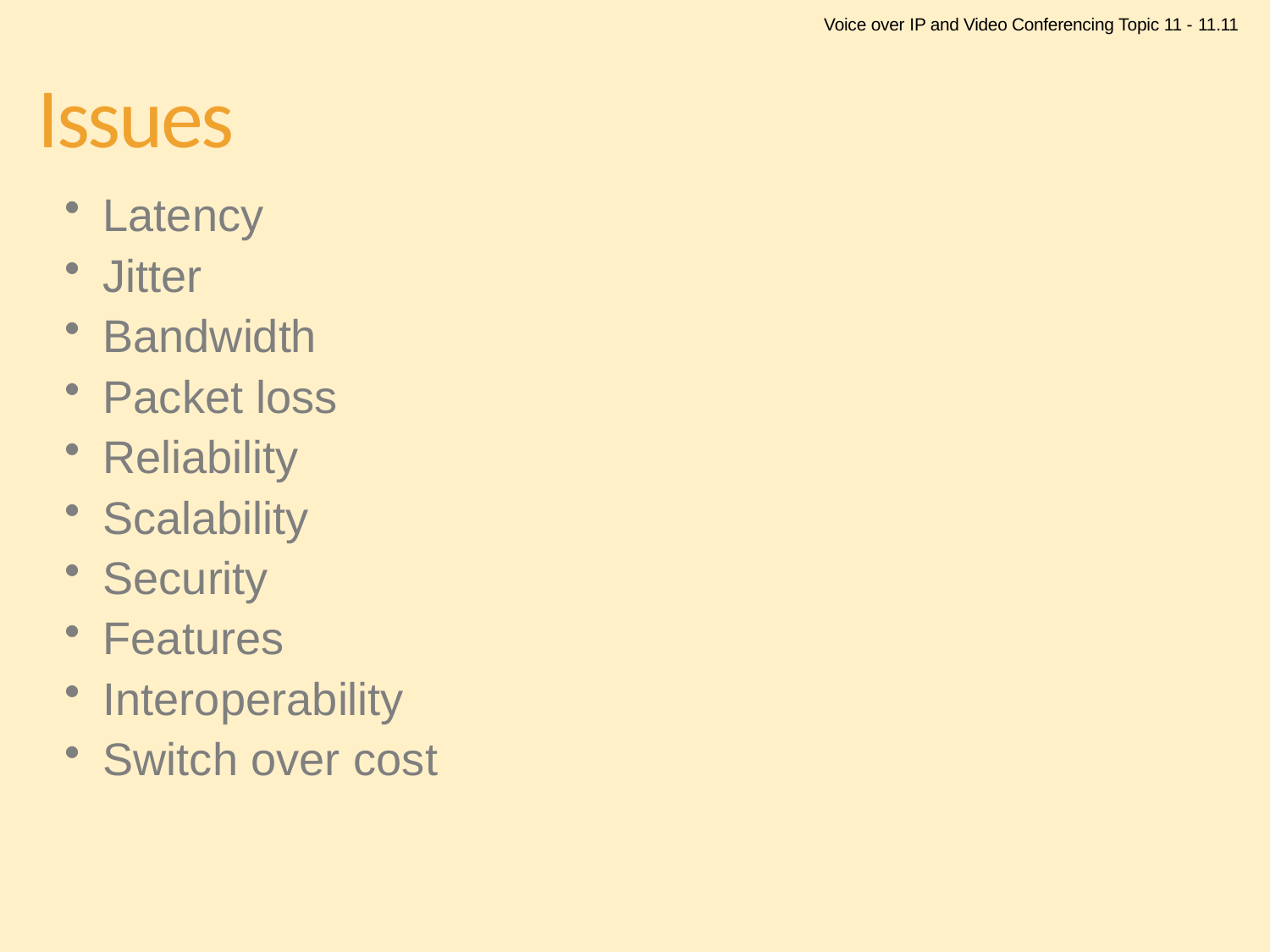

Voice over IP and Video Conferencing Topic 11 - 11.11
# Issues
Latency
Jitter
Bandwidth
Packet loss
Reliability
Scalability
Security
Features
Interoperability
Switch over cost